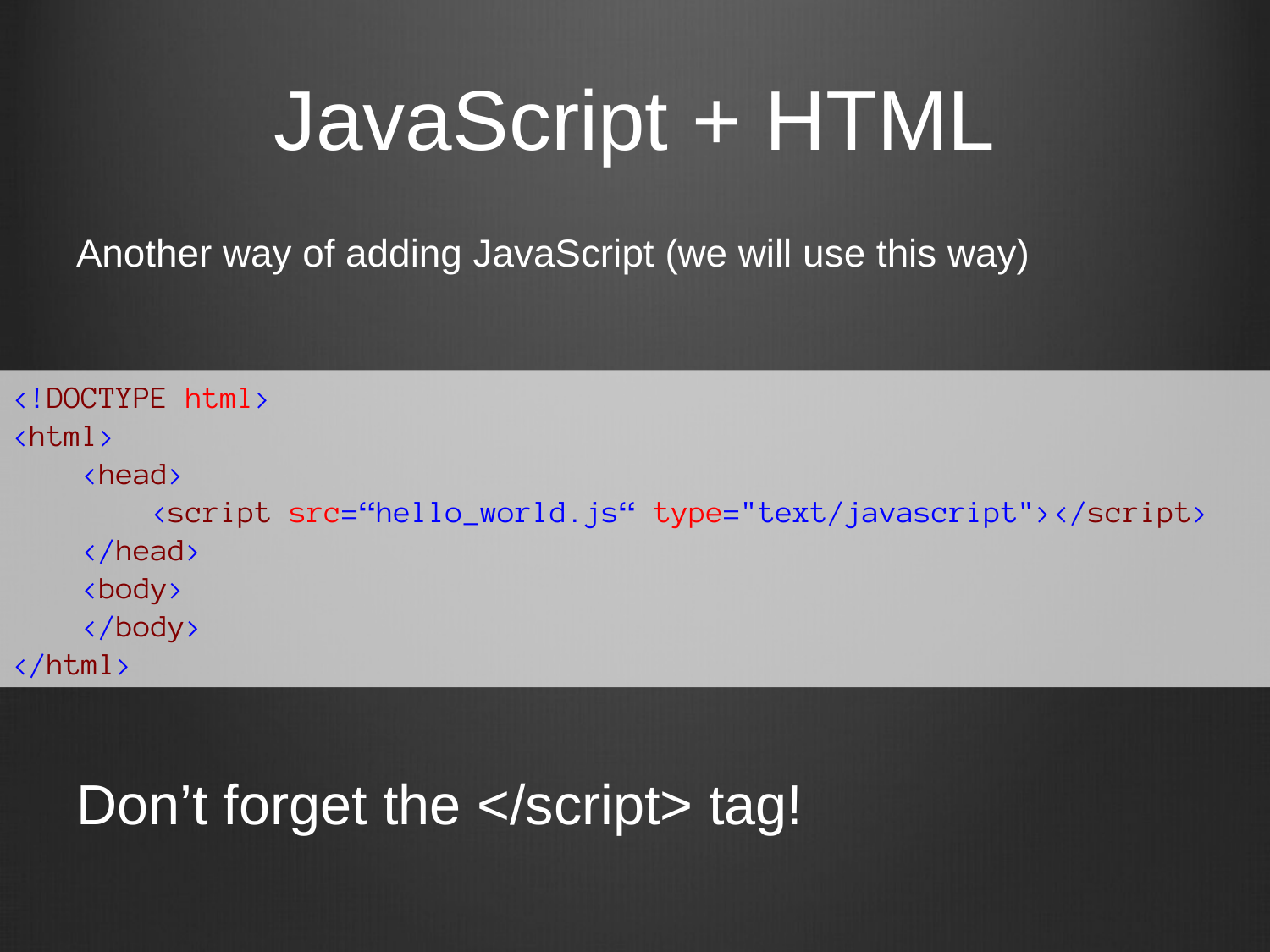

# JavaScript + HTML
Another way of adding JavaScript (we will use this way)
<!DOCTYPE html>
<html>
    <head>
        <script src=“hello_world.js“ type="text/javascript"></script>
    </head>
    <body>
    </body>
</html>
Don’t forget the </script> tag!